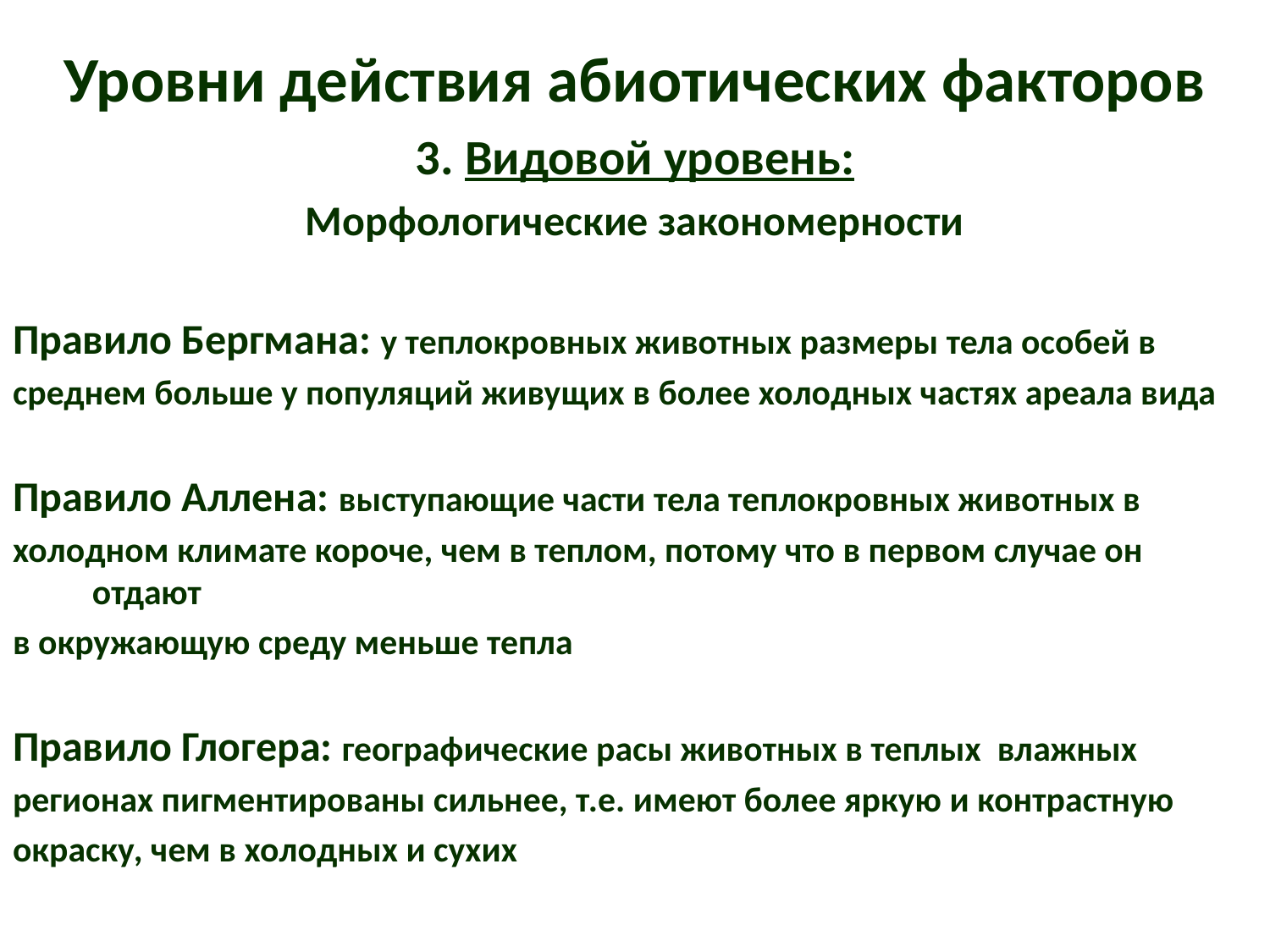

Уровни действия абиотических факторов

3. Видовой уровень:
Морфологические закономерности

Правило Бергмана: у теплокровных животных размеры тела особей в
среднем больше у популяций живущих в более холодных частях ареала вида

Правило Аллена: выступающие части тела теплокровных животных в
холодном климате короче, чем в теплом, потому что в первом случае он отдают
в окружающую среду меньше тепла

Правило Глогера: географические расы животных в теплых  влажных
регионах пигментированы сильнее, т.е. имеют более яркую и контрастную
окраску, чем в холодных и сухих